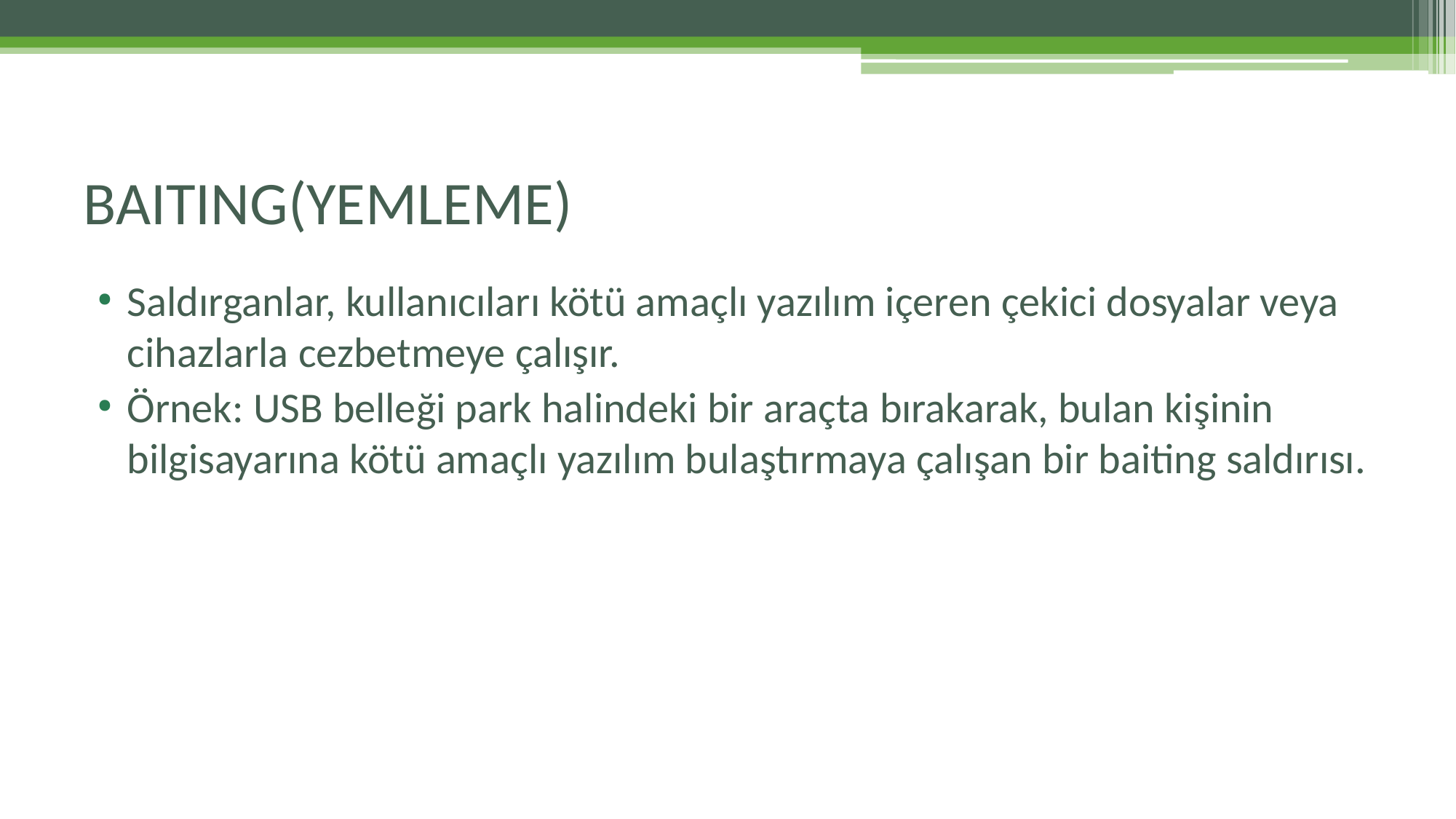

# BAITING(YEMLEME)
Saldırganlar, kullanıcıları kötü amaçlı yazılım içeren çekici dosyalar veya cihazlarla cezbetmeye çalışır.
Örnek: USB belleği park halindeki bir araçta bırakarak, bulan kişinin bilgisayarına kötü amaçlı yazılım bulaştırmaya çalışan bir baiting saldırısı.